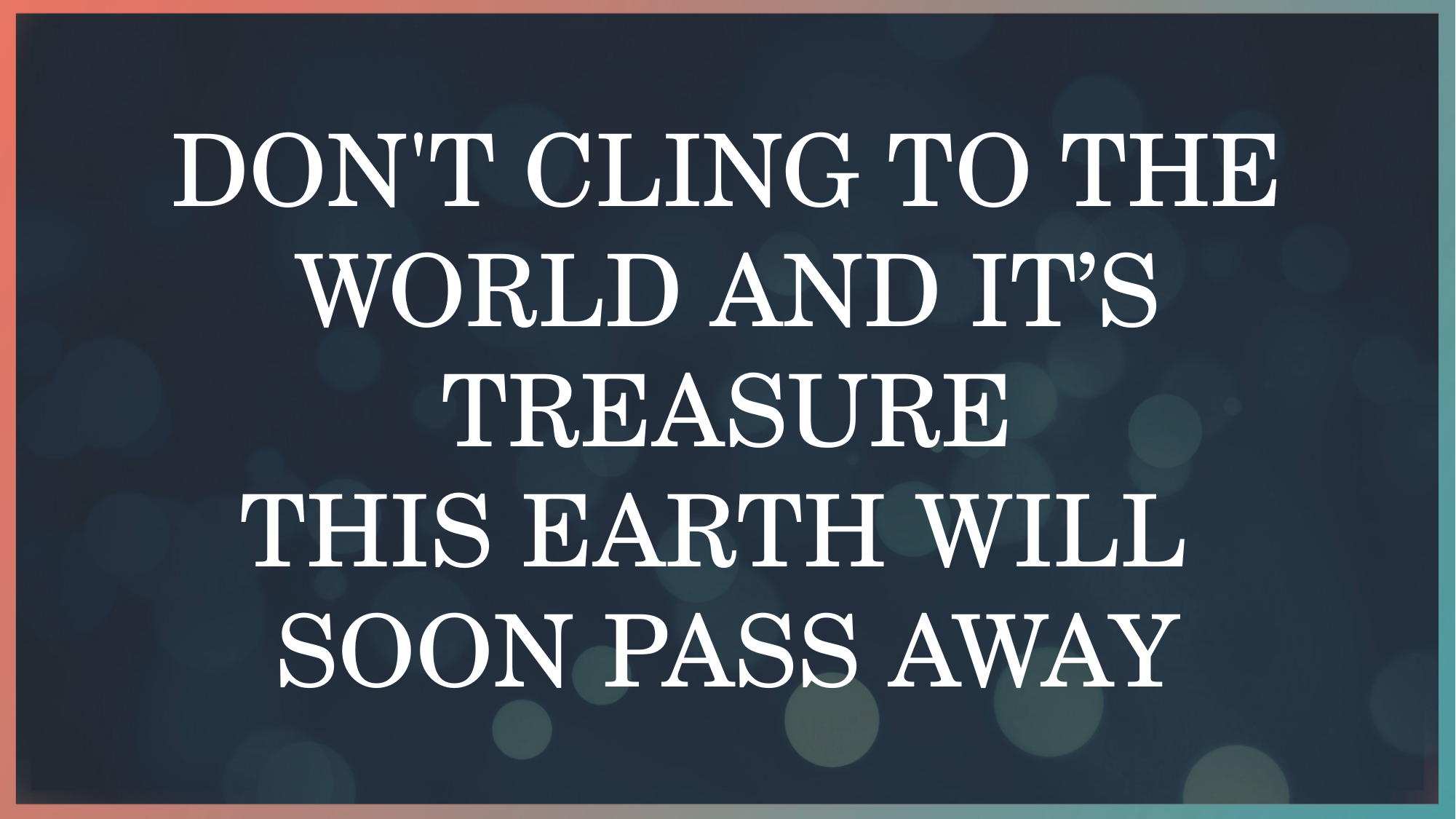

DON'T CLING TO THE WORLD AND IT’S TREASURE
THIS EARTH WILL
SOON PASS AWAY